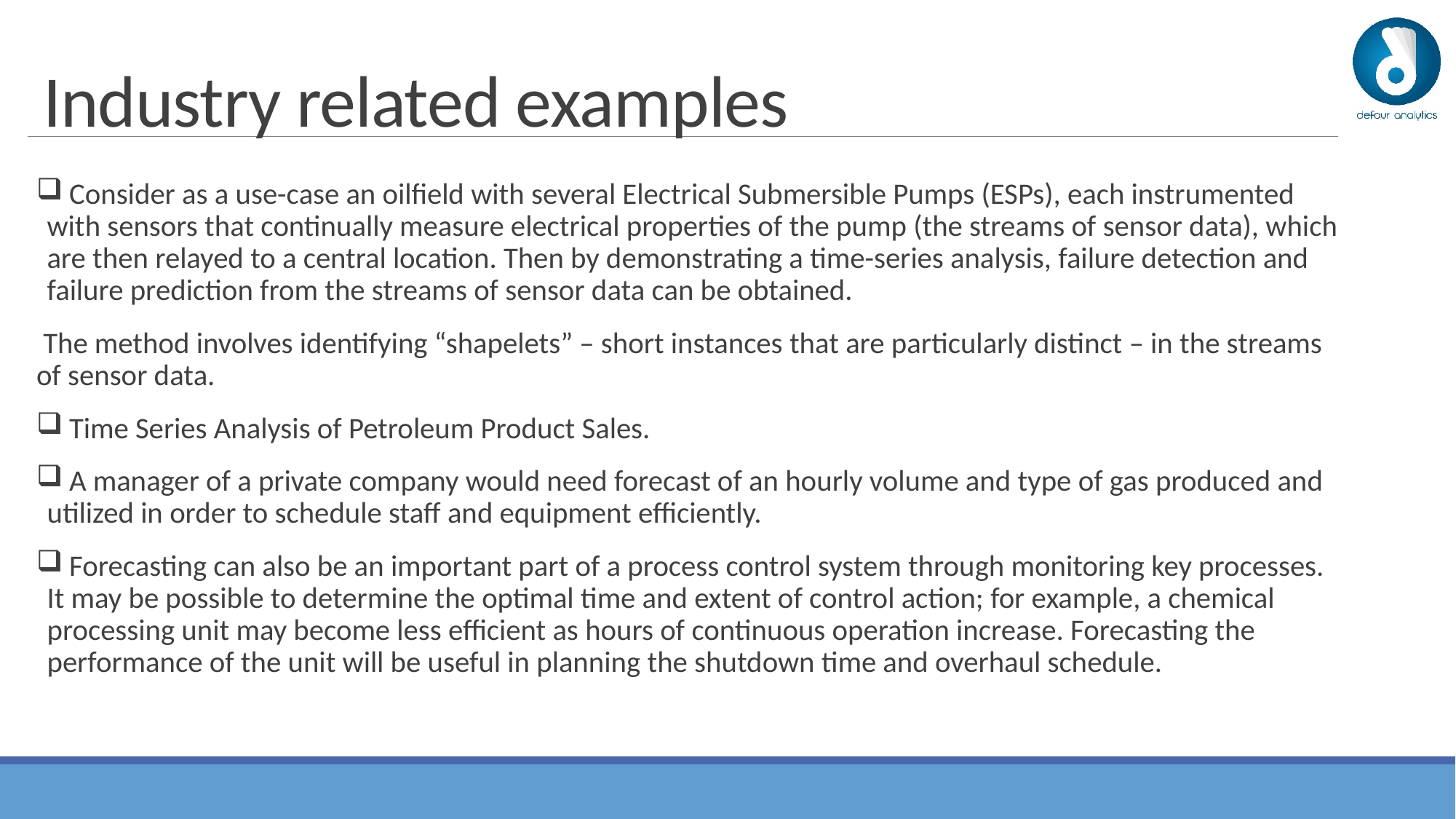

# Industry related examples
 Consider as a use-case an oilfield with several Electrical Submersible Pumps (ESPs), each instrumented with sensors that continually measure electrical properties of the pump (the streams of sensor data), which are then relayed to a central location. Then by demonstrating a time-series analysis, failure detection and failure prediction from the streams of sensor data can be obtained.
 The method involves identifying “shapelets” – short instances that are particularly distinct – in the streams of sensor data.
 Time Series Analysis of Petroleum Product Sales.
 A manager of a private company would need forecast of an hourly volume and type of gas produced and utilized in order to schedule staff and equipment efficiently.
 Forecasting can also be an important part of a process control system through monitoring key processes. It may be possible to determine the optimal time and extent of control action; for example, a chemical processing unit may become less efficient as hours of continuous operation increase. Forecasting the performance of the unit will be useful in planning the shutdown time and overhaul schedule.